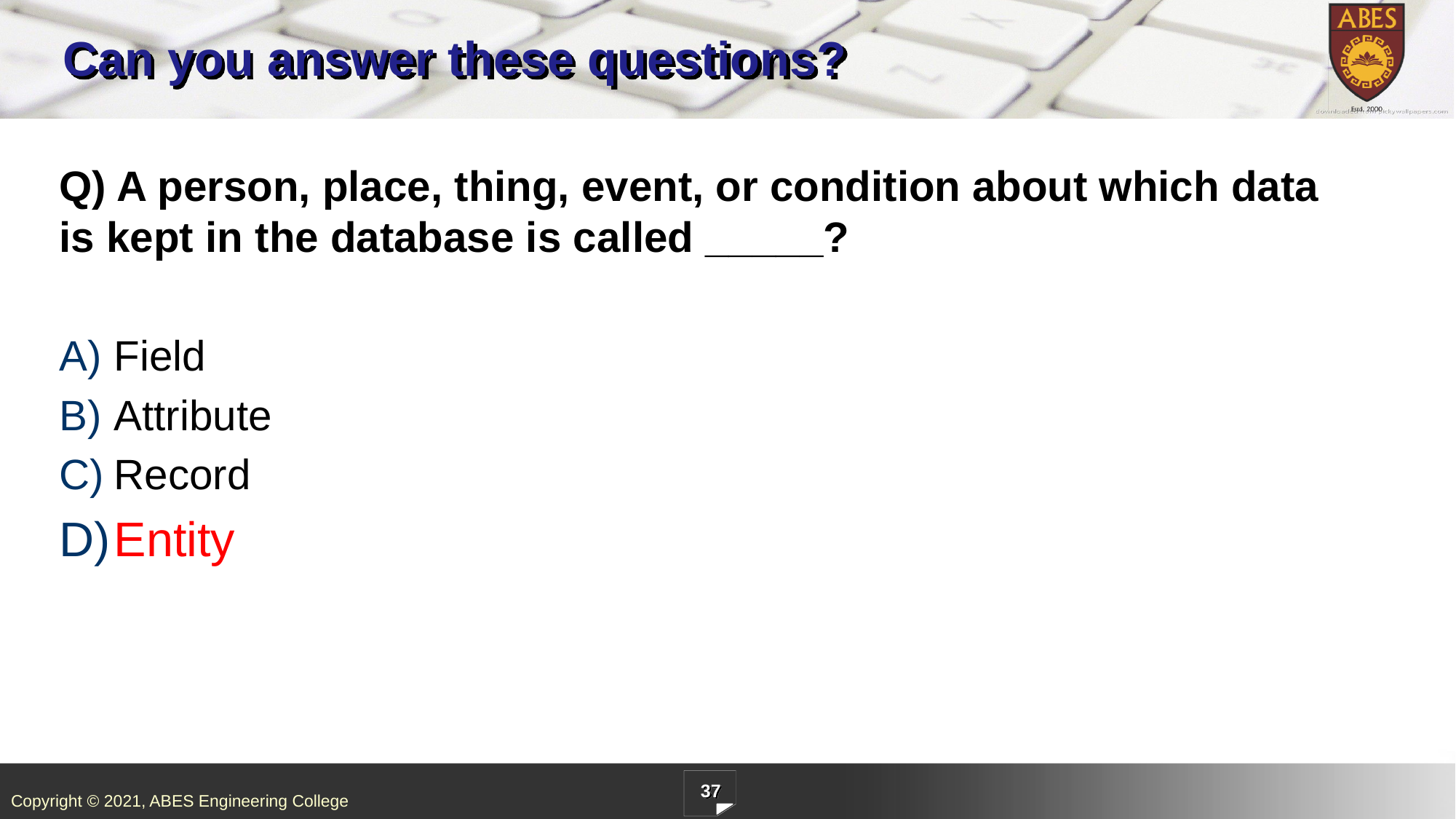

# Can you answer these questions?
Q) A person, place, thing, event, or condition about which data is kept in the database is called _____?

Field
Attribute
Record
Entity
37